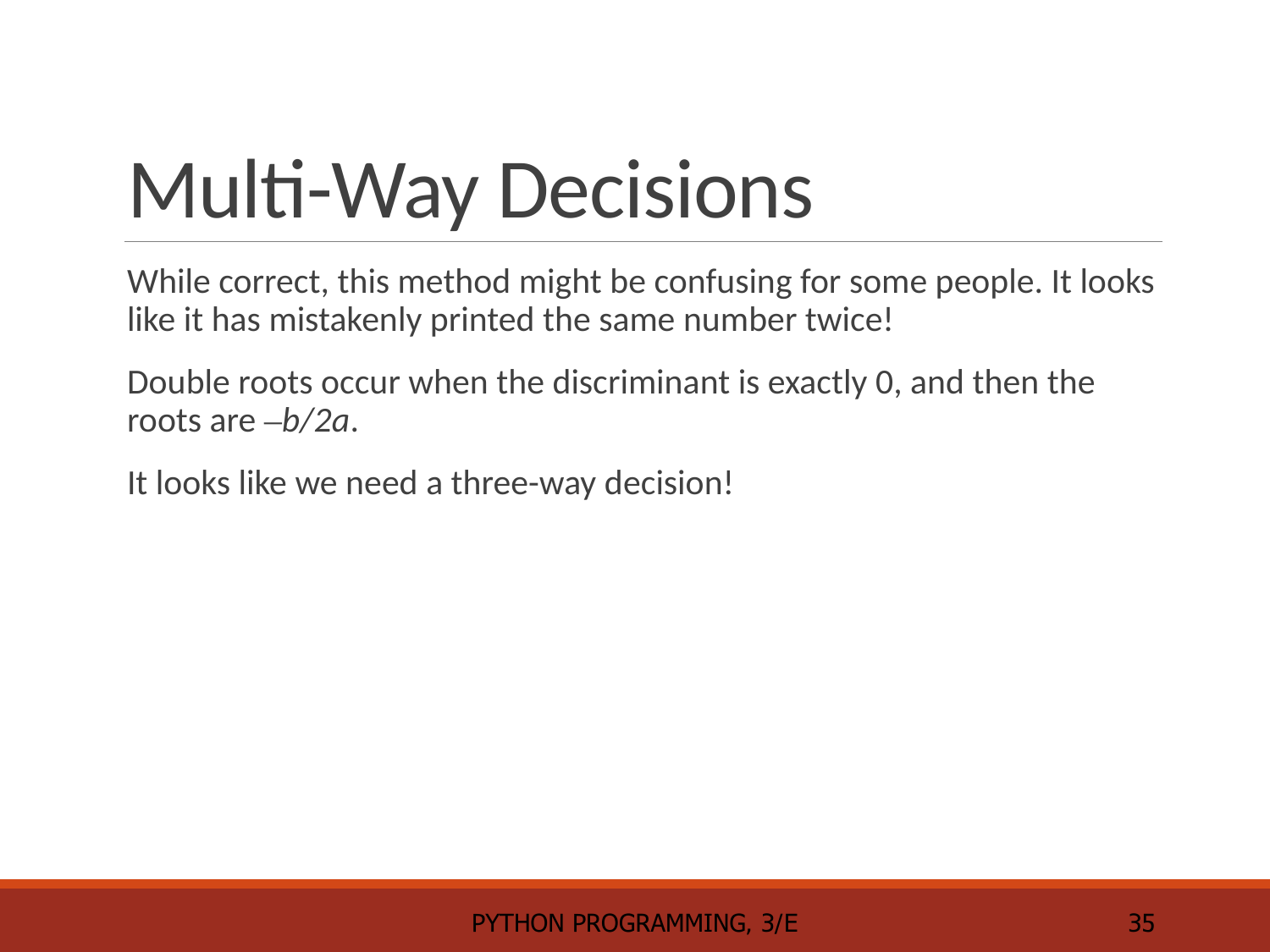

# Multi-Way Decisions
While correct, this method might be confusing for some people. It looks like it has mistakenly printed the same number twice!
Double roots occur when the discriminant is exactly 0, and then the roots are –b/2a.
It looks like we need a three-way decision!
Python Programming, 3/e
35